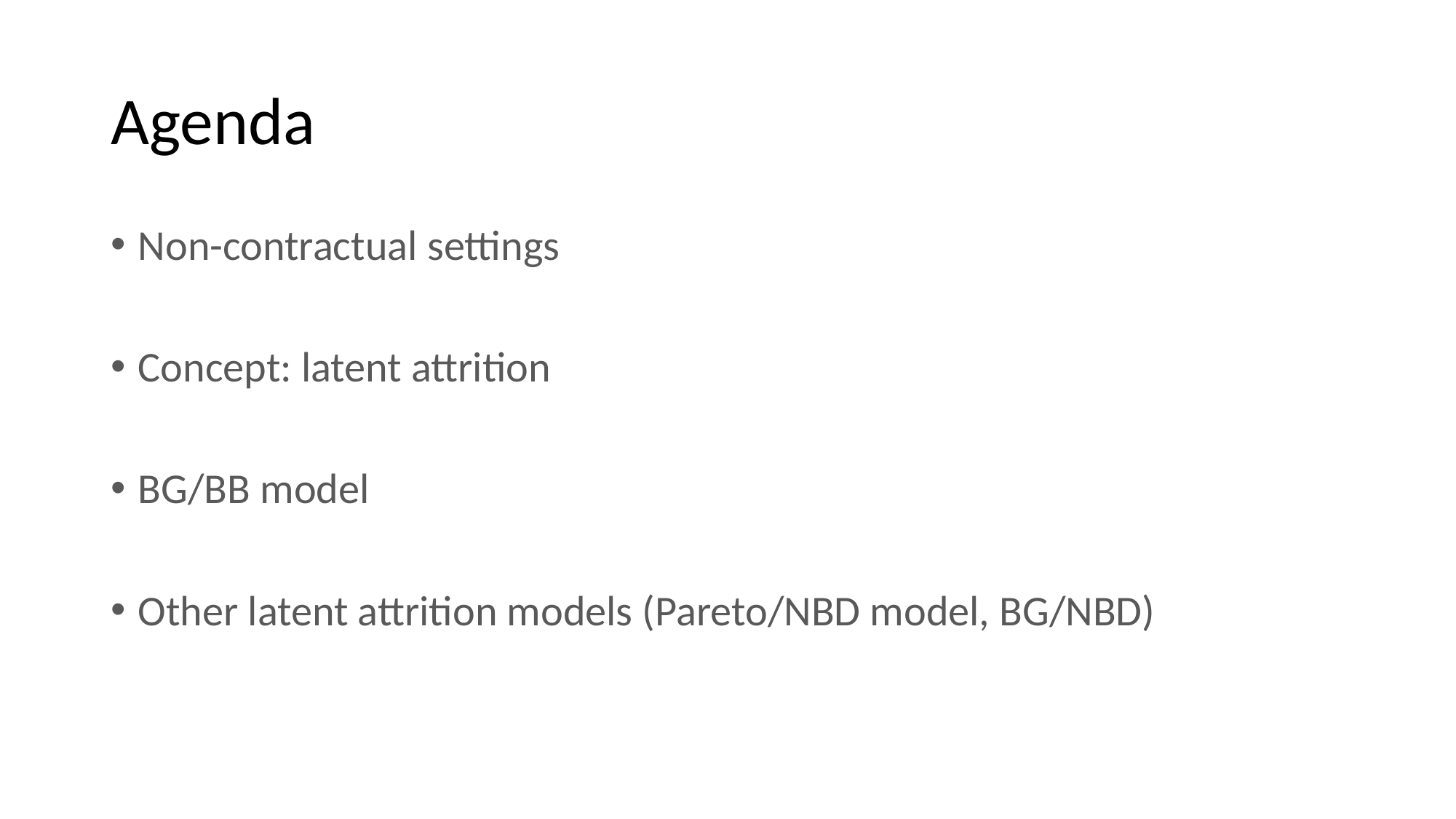

# Agenda
Non-contractual settings

Concept: latent attrition

BG/BB model

Other latent attrition models (Pareto/NBD model, BG/NBD)